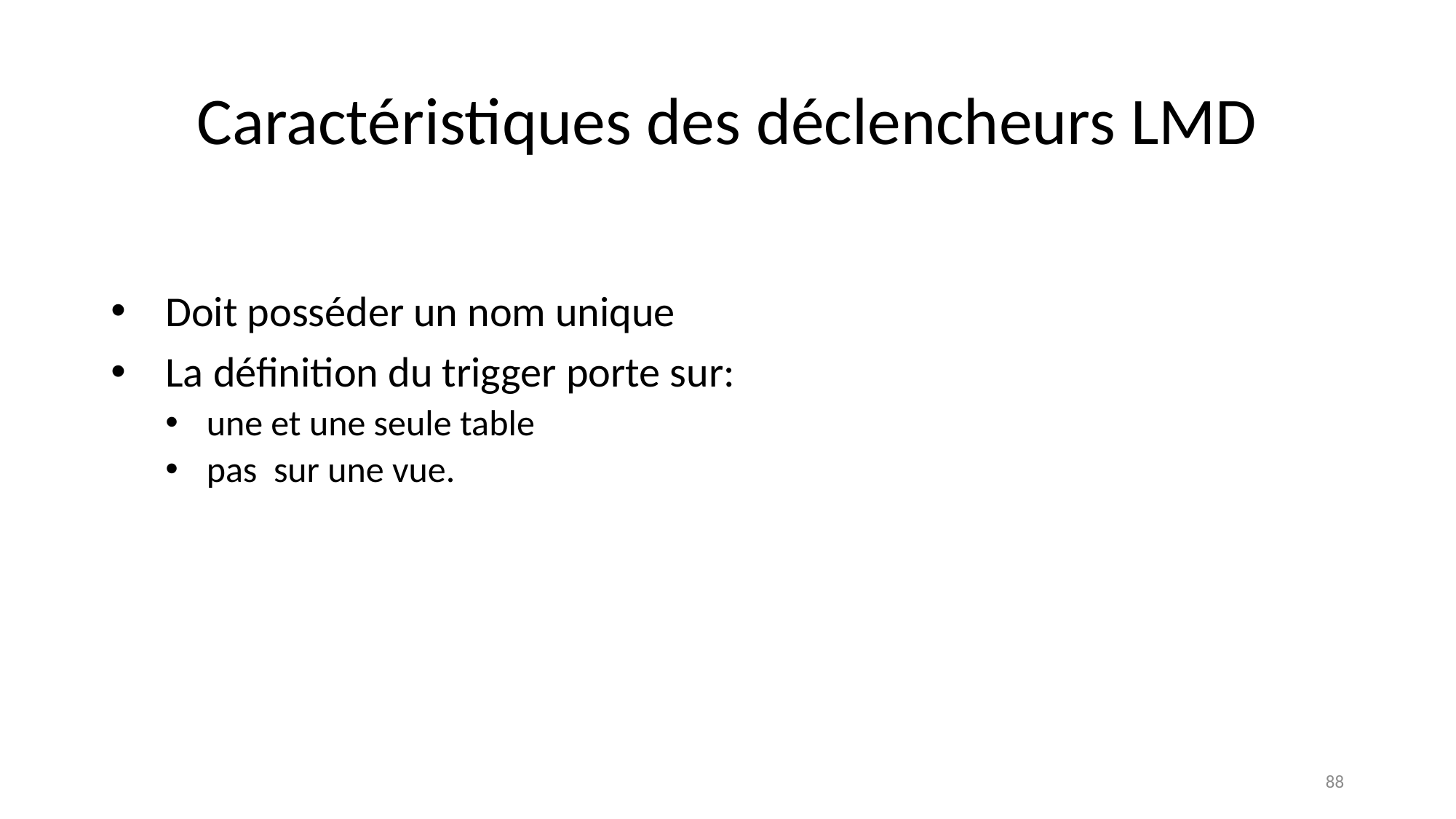

# Caractéristiques des déclencheurs LMD

Doit posséder un nom unique
La définition du trigger porte sur:
une et une seule table
pas  sur une vue.

88